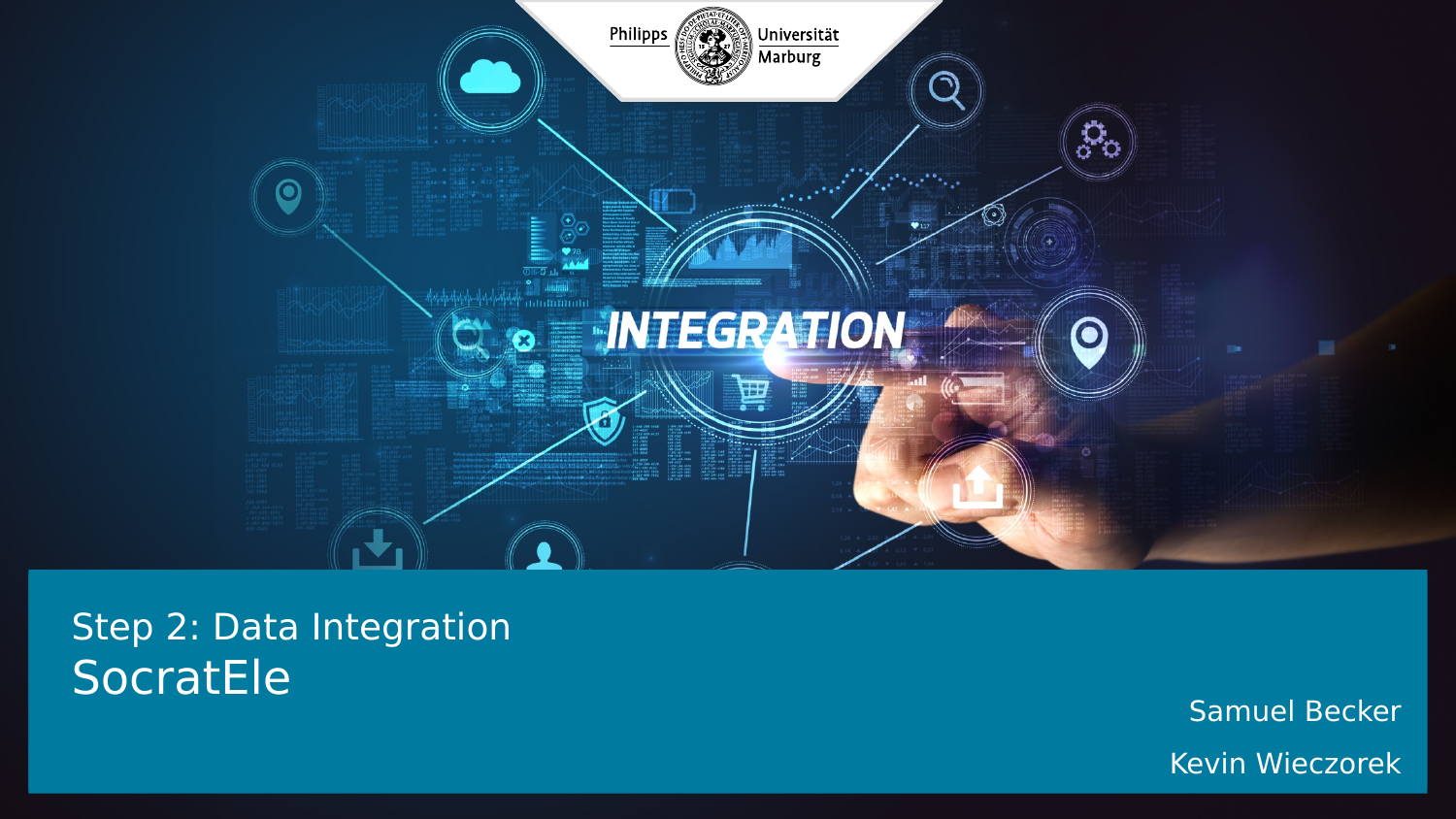

# Step 2: Data Integration SocratEle
Samuel Becker
Kevin Wieczorek